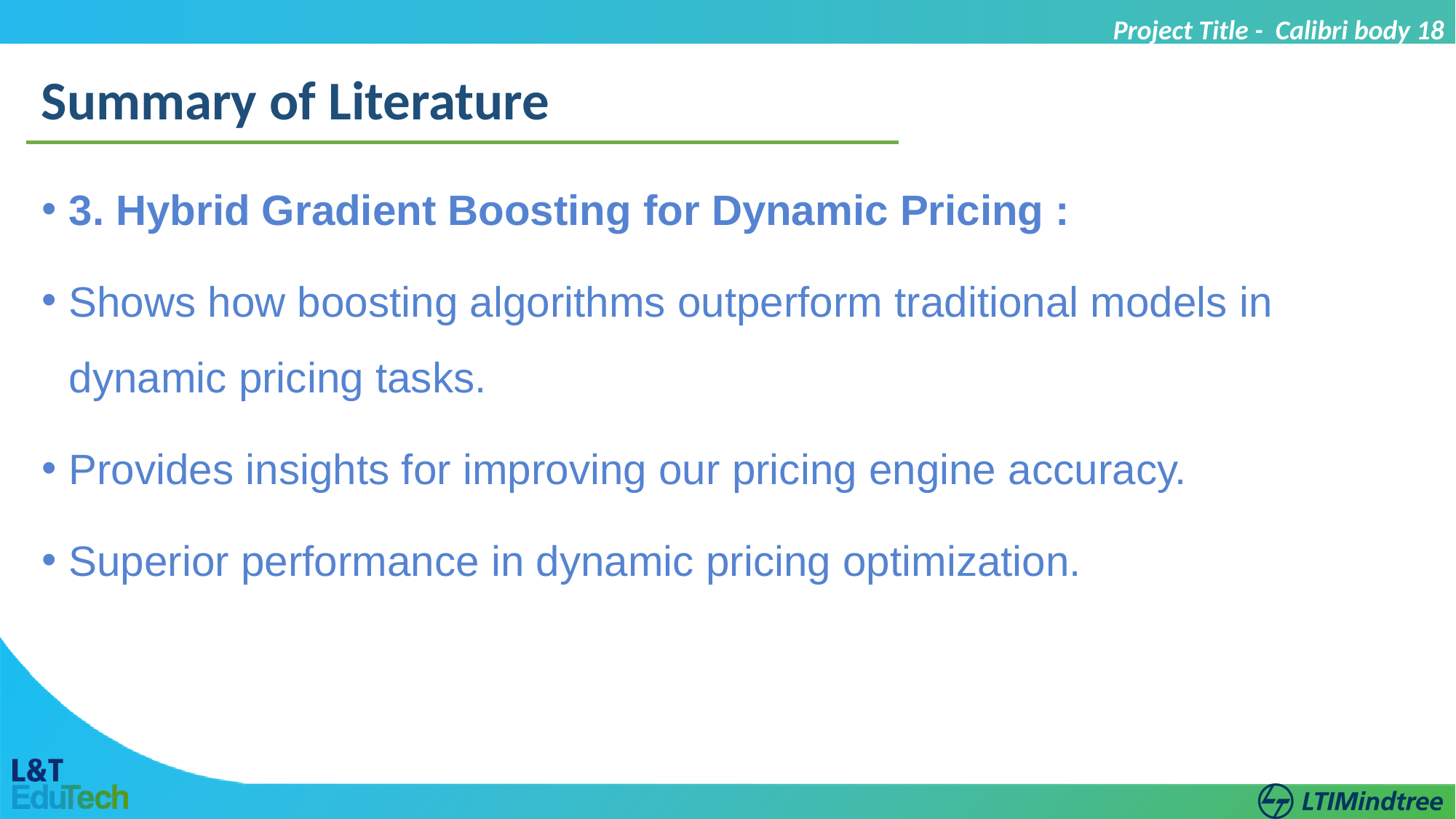

Project Title -  Calibri body 18

Summary of Literature
3. Hybrid Gradient Boosting for Dynamic Pricing :
Shows how boosting algorithms outperform traditional models in dynamic pricing tasks.
Provides insights for improving our pricing engine accuracy.
Superior performance in dynamic pricing optimization.